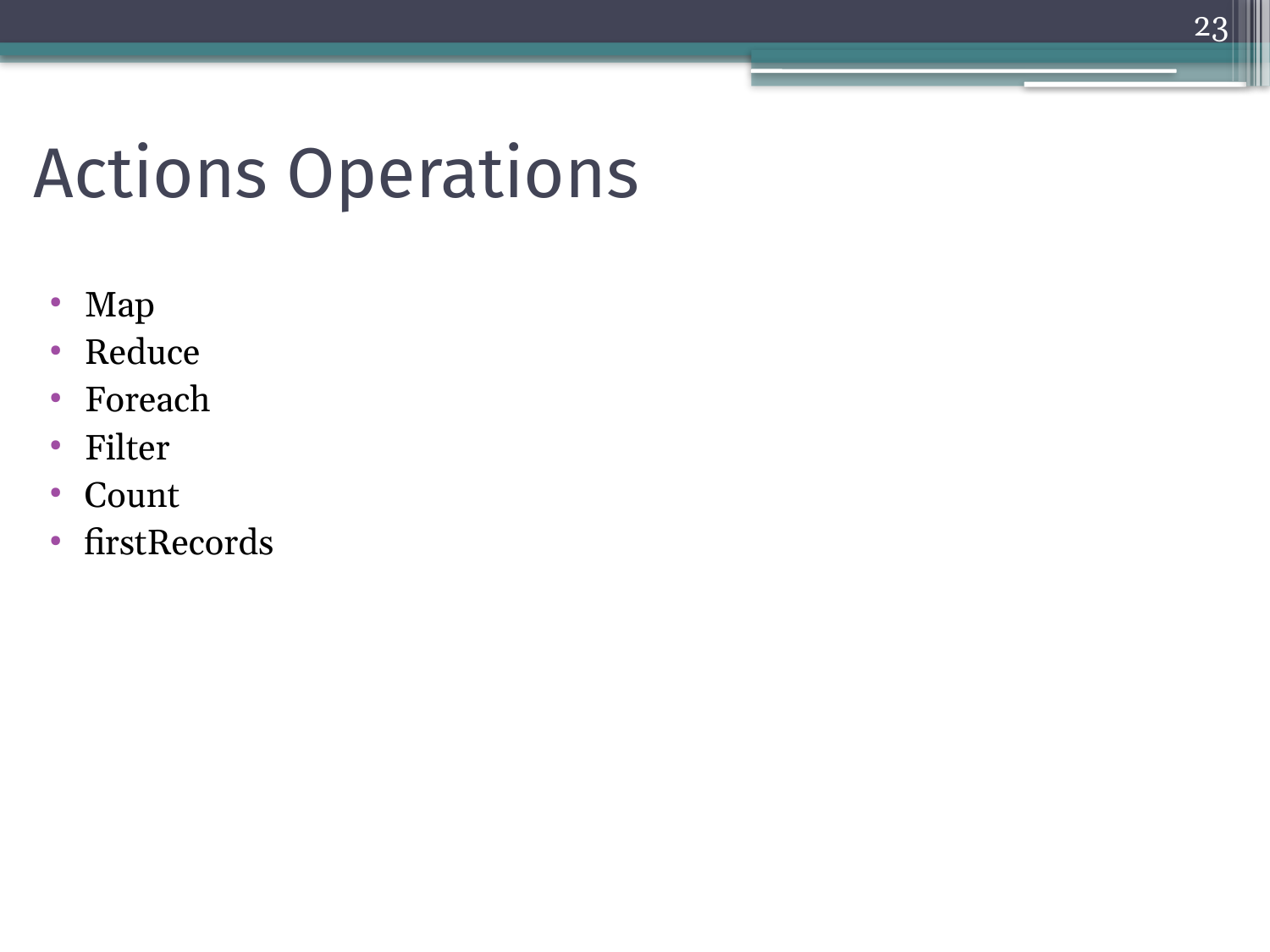

23
# Actions Operations
Map
Reduce
Foreach
Filter
Count
firstRecords